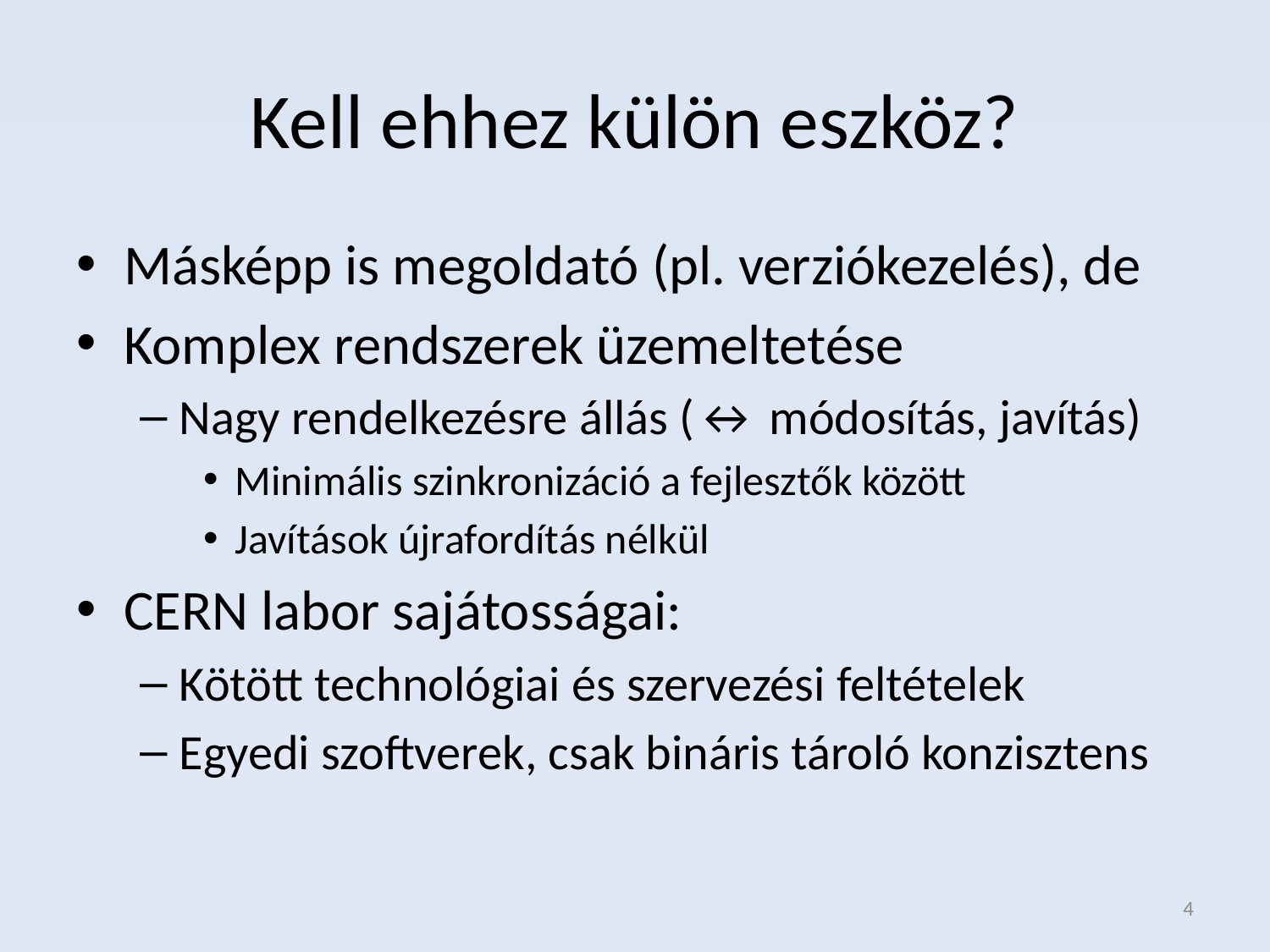

# Kell ehhez külön eszköz?
Másképp is megoldató (pl. verziókezelés), de
Komplex rendszerek üzemeltetése
Nagy rendelkezésre állás (↔ módosítás, javítás)
Minimális szinkronizáció a fejlesztők között
Javítások újrafordítás nélkül
CERN labor sajátosságai:
Kötött technológiai és szervezési feltételek
Egyedi szoftverek, csak bináris tároló konzisztens
4